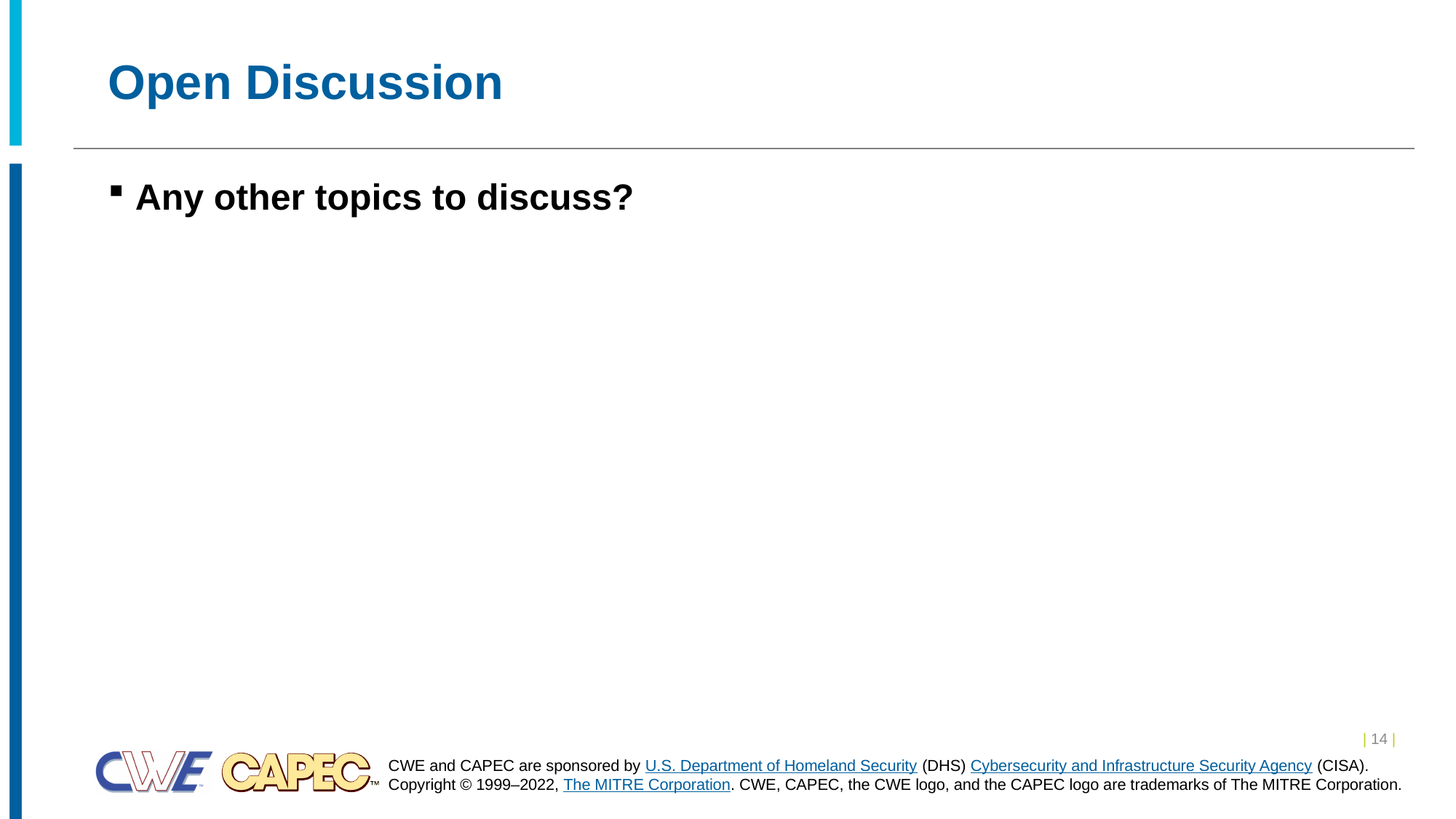

# Open Discussion
Any other topics to discuss?
| 14 |